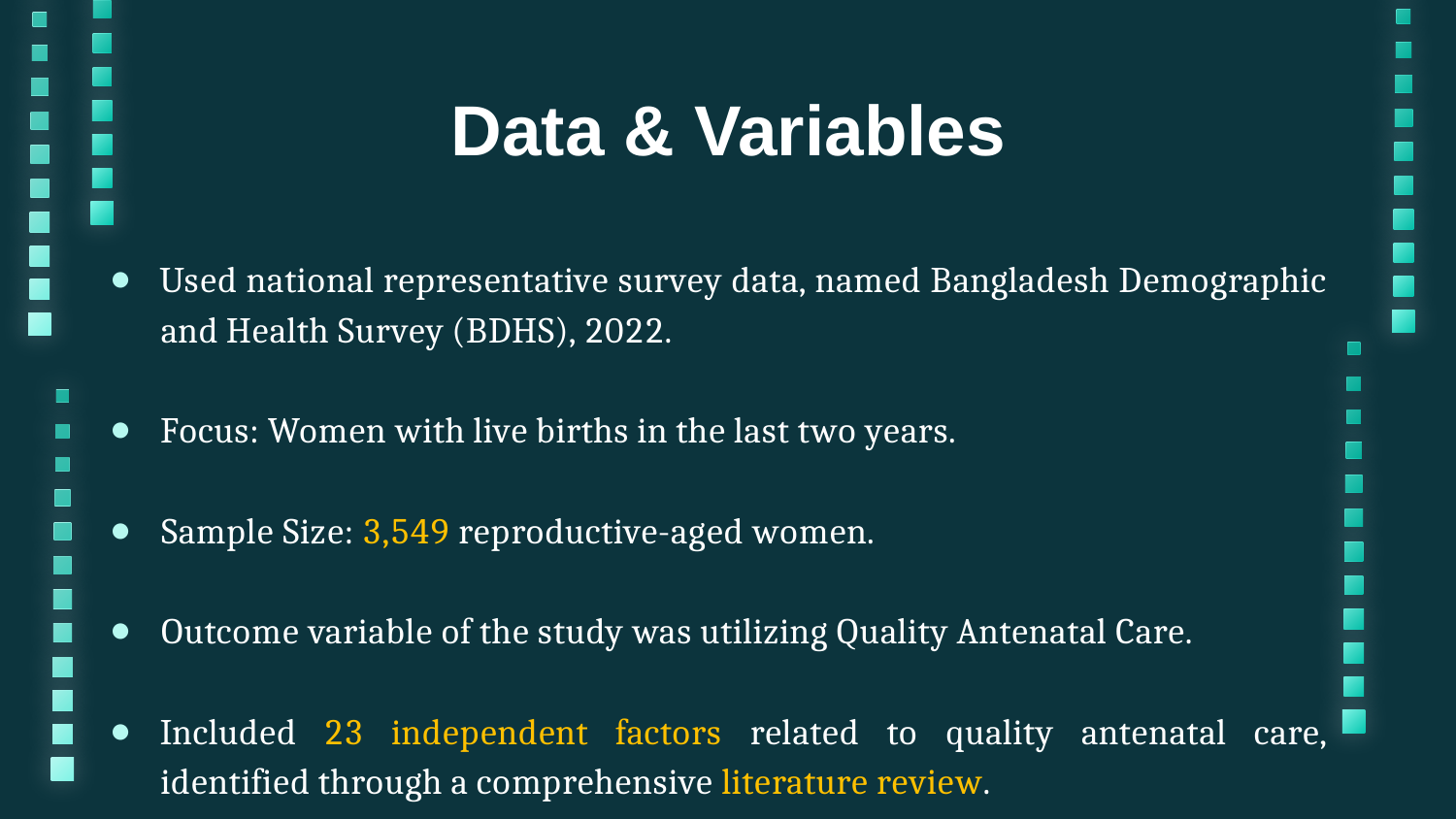

# Data & Variables
Used national representative survey data, named Bangladesh Demographic and Health Survey (BDHS), 2022.

Focus: Women with live births in the last two years.

Sample Size: 3,549 reproductive-aged women.

Outcome variable of the study was utilizing Quality Antenatal Care.

Included 23 independent factors related to quality antenatal care, identified through a comprehensive literature review.